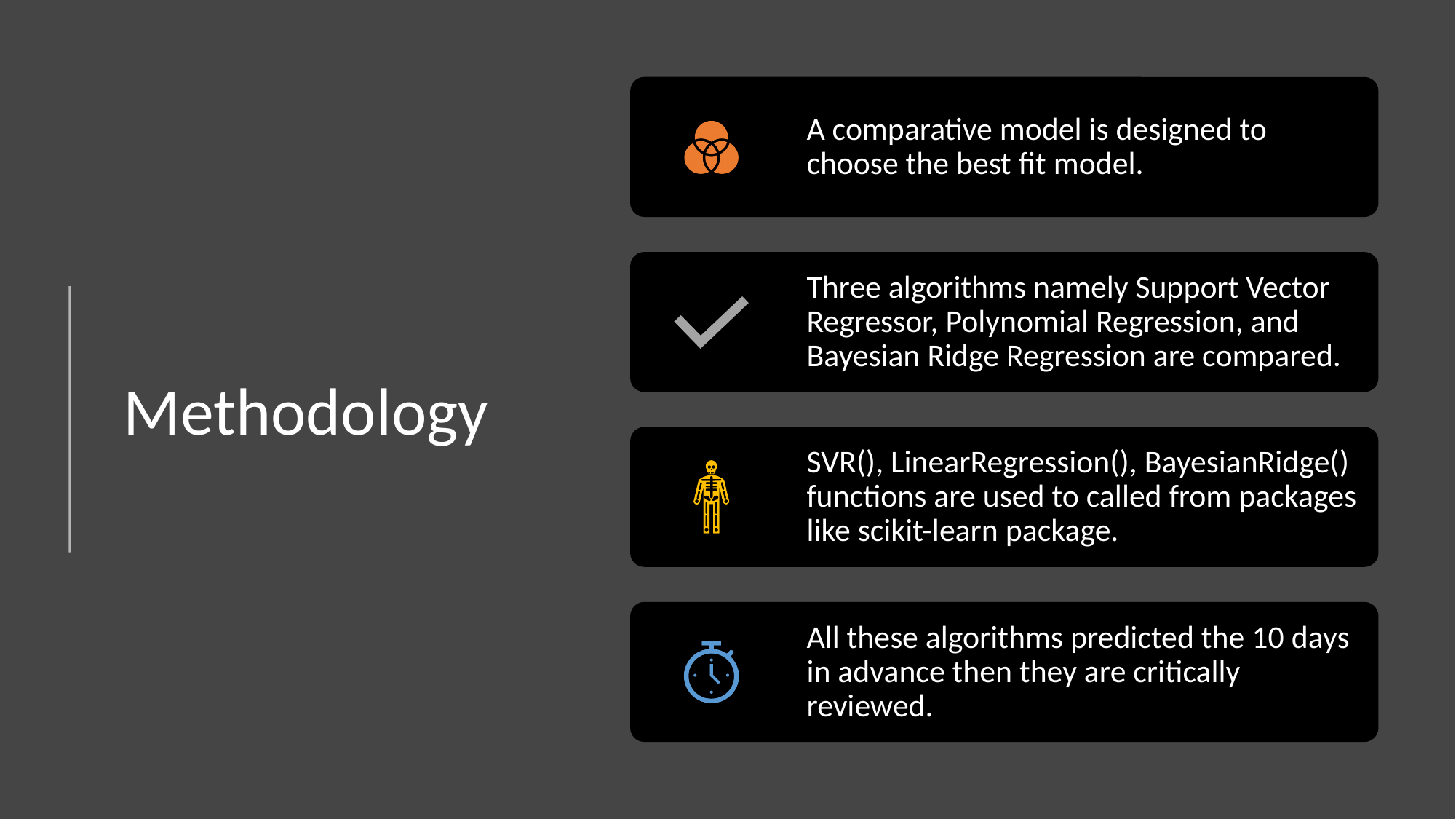

A comparative model is designed to choose the best fit model.
Three algorithms namely Support Vector Regressor, Polynomial Regression, and Bayesian Ridge Regression are compared.
SVR(), LinearRegression(), BayesianRidge() functions are used to called from packages like scikit-learn package.
All these algorithms predicted the 10 days in advance then they are critically reviewed.
# Methodology